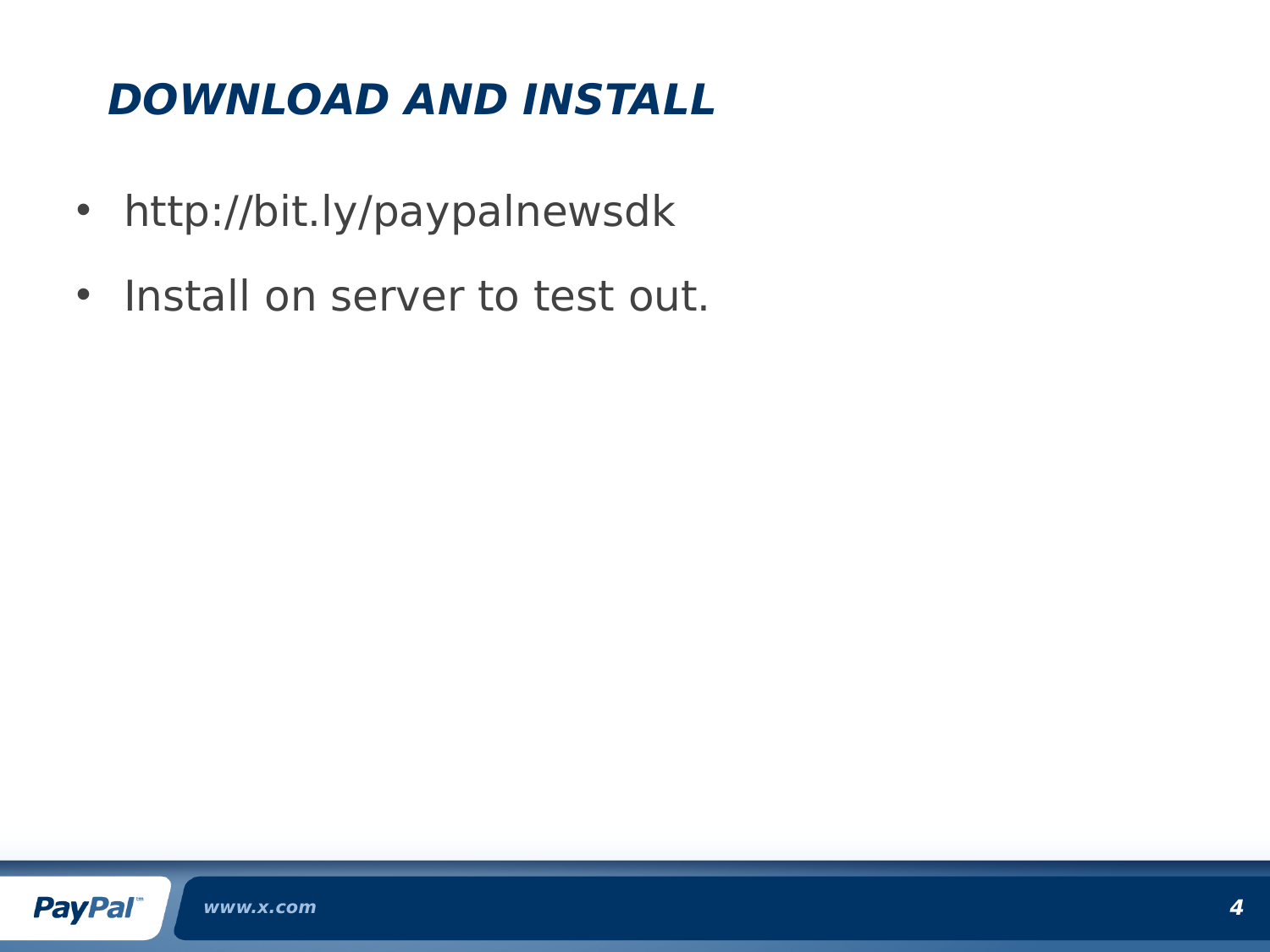

# Download and Install
http://bit.ly/paypalnewsdk
Install on server to test out.
www.x.com
4